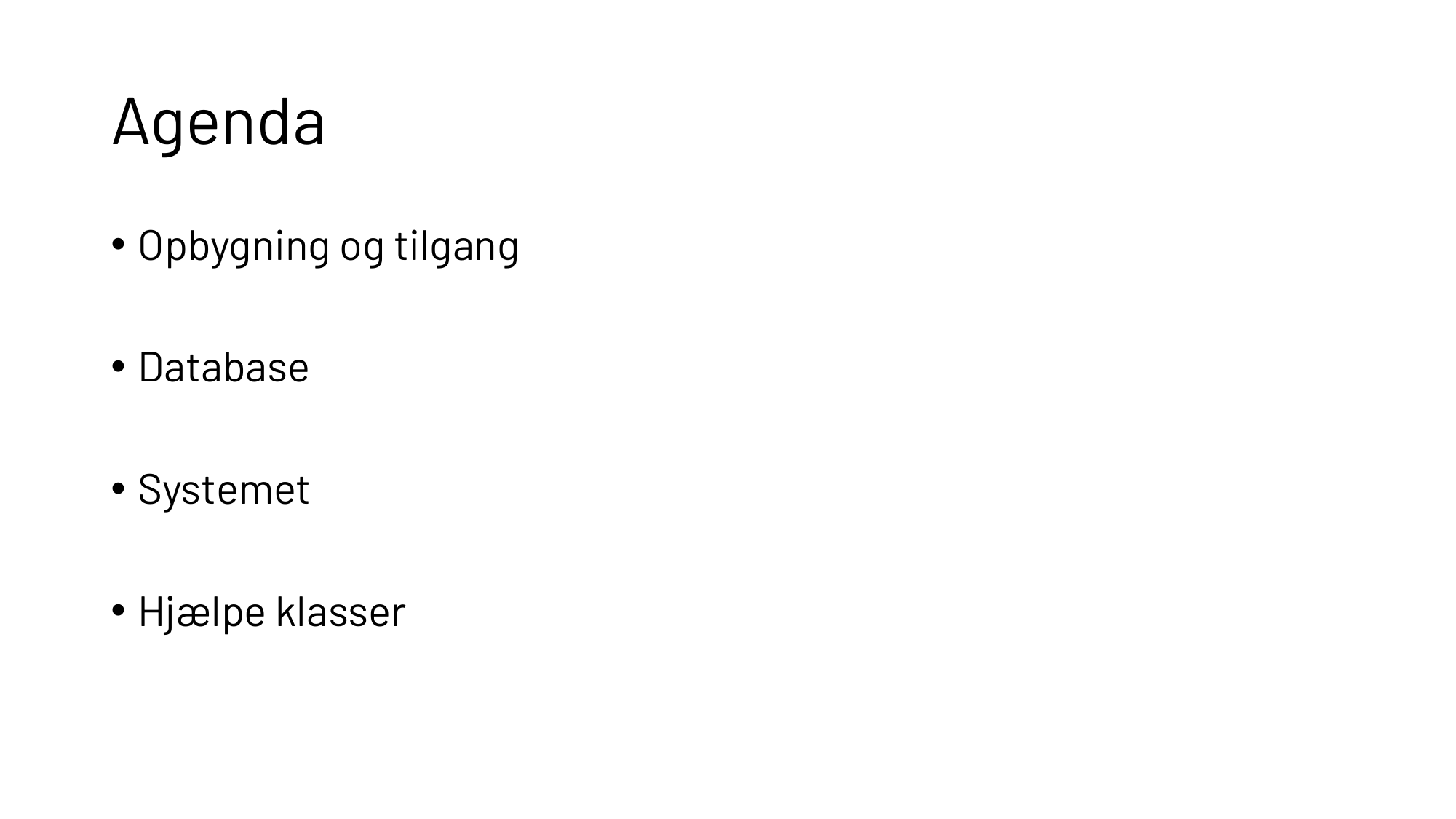

# Agenda
Opbygning og tilgang

Database

Systemet

Hjælpe klasser